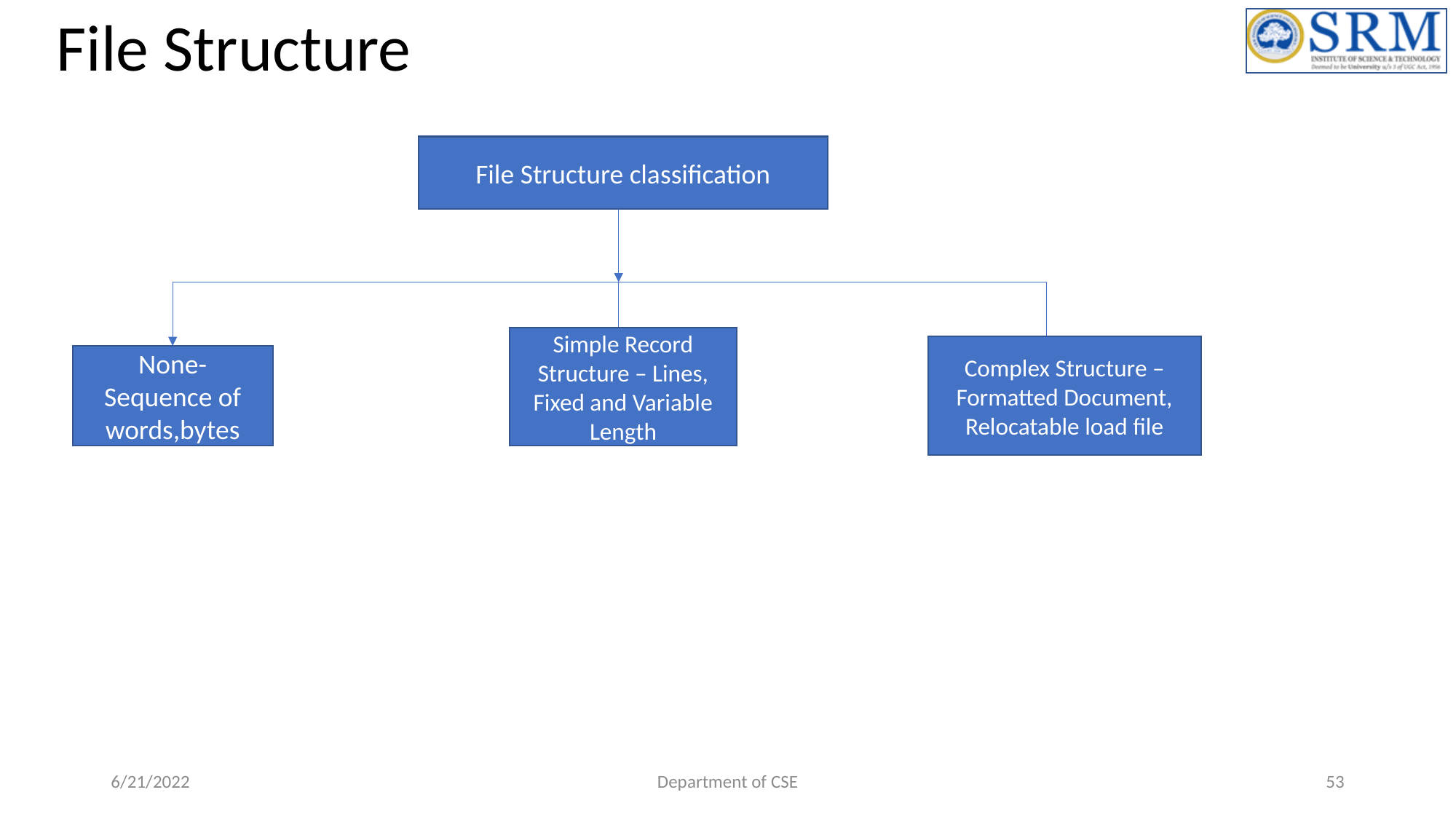

# File Structure
File Structure classification
Simple Record Structure – Lines, Fixed and Variable Length
Complex Structure – Formatted Document, Relocatable load file
None- Sequence of words,bytes
6/21/2022
Department of CSE
53